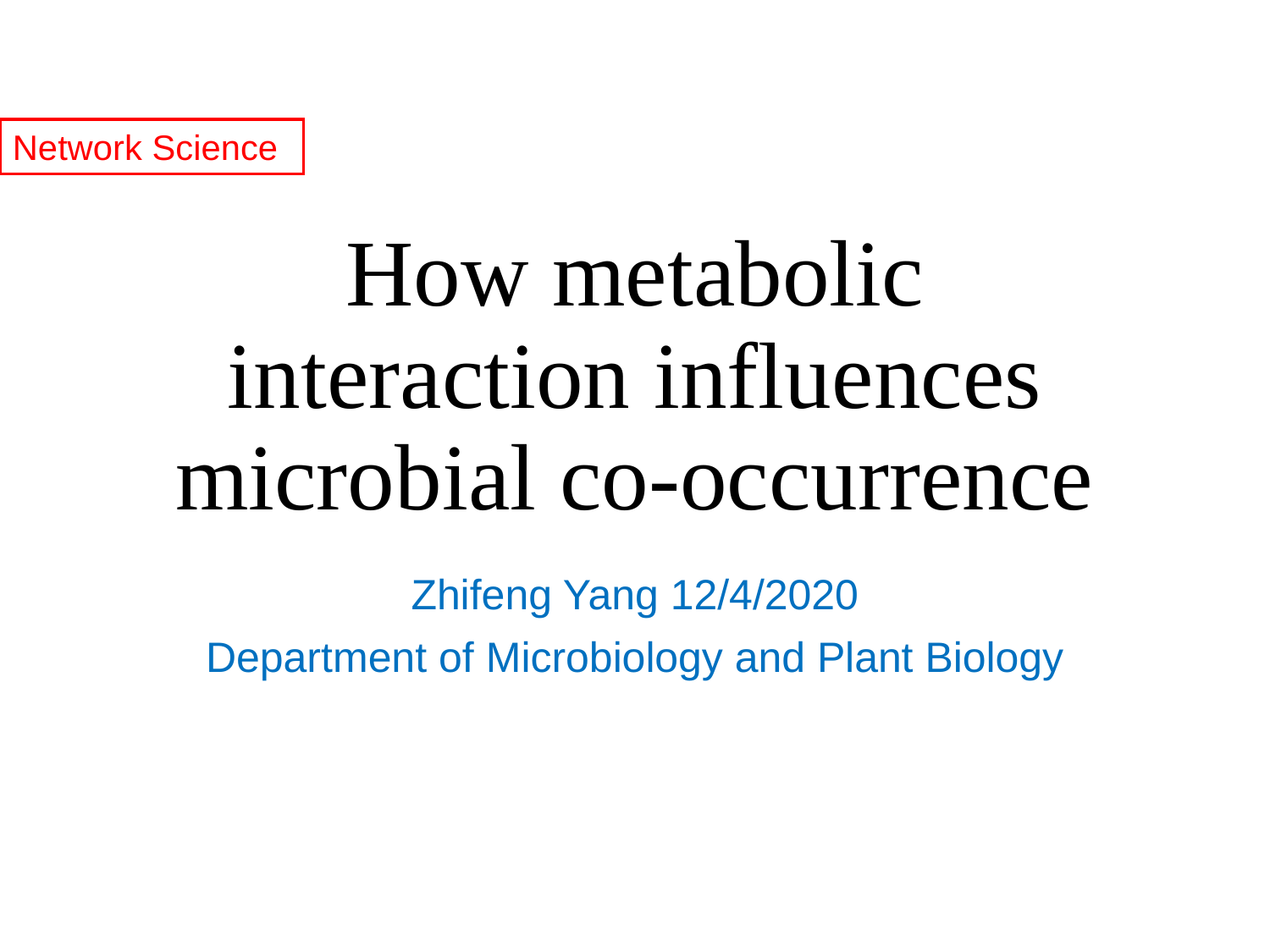

Network Science
# How metabolic interaction influences microbial co-occurrence
Zhifeng Yang 12/4/2020
Department of Microbiology and Plant Biology